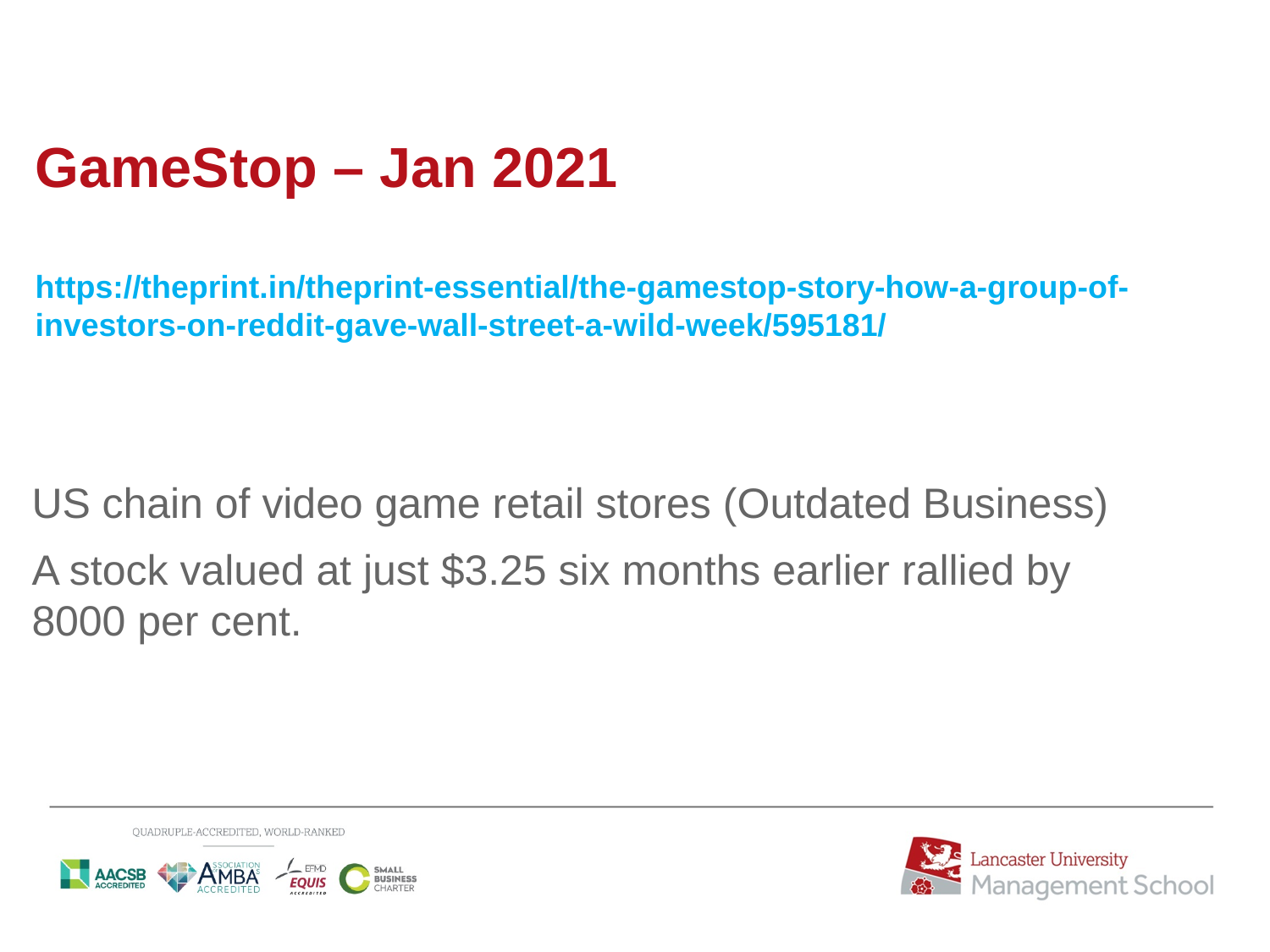

# GameStop – Jan 2021 https://theprint.in/theprint-essential/the-gamestop-story-how-a-group-of-investors-on-reddit-gave-wall-street-a-wild-week/595181/

US chain of video game retail stores (Outdated Business)
A stock valued at just $3.25 six months earlier rallied by 8000 per cent.